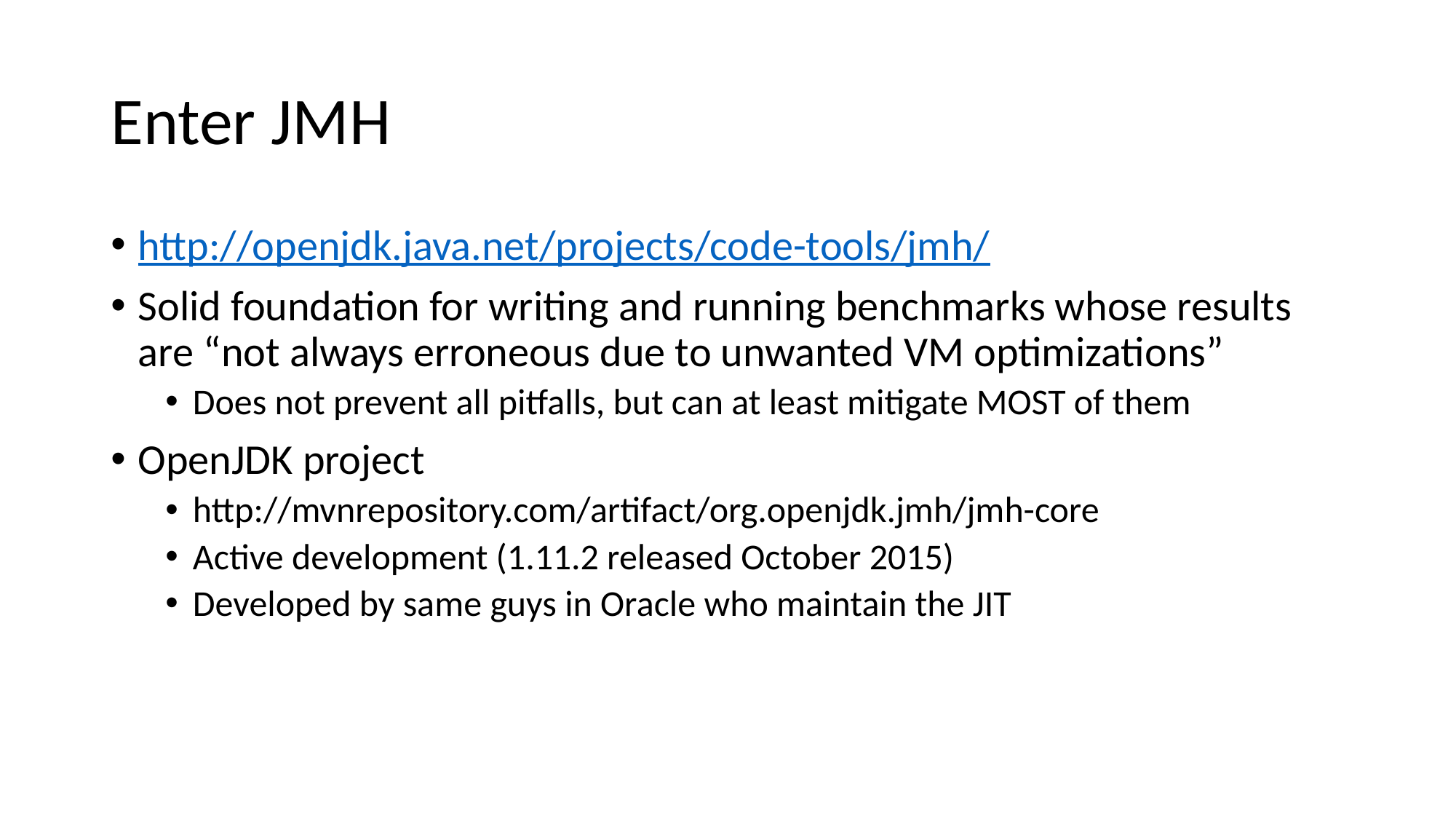

# Enter JMH
http://openjdk.java.net/projects/code-tools/jmh/
Solid foundation for writing and running benchmarks whose results are “not always erroneous due to unwanted VM optimizations”
Does not prevent all pitfalls, but can at least mitigate MOST of them
OpenJDK project
http://mvnrepository.com/artifact/org.openjdk.jmh/jmh-core
Active development (1.11.2 released October 2015)
Developed by same guys in Oracle who maintain the JIT